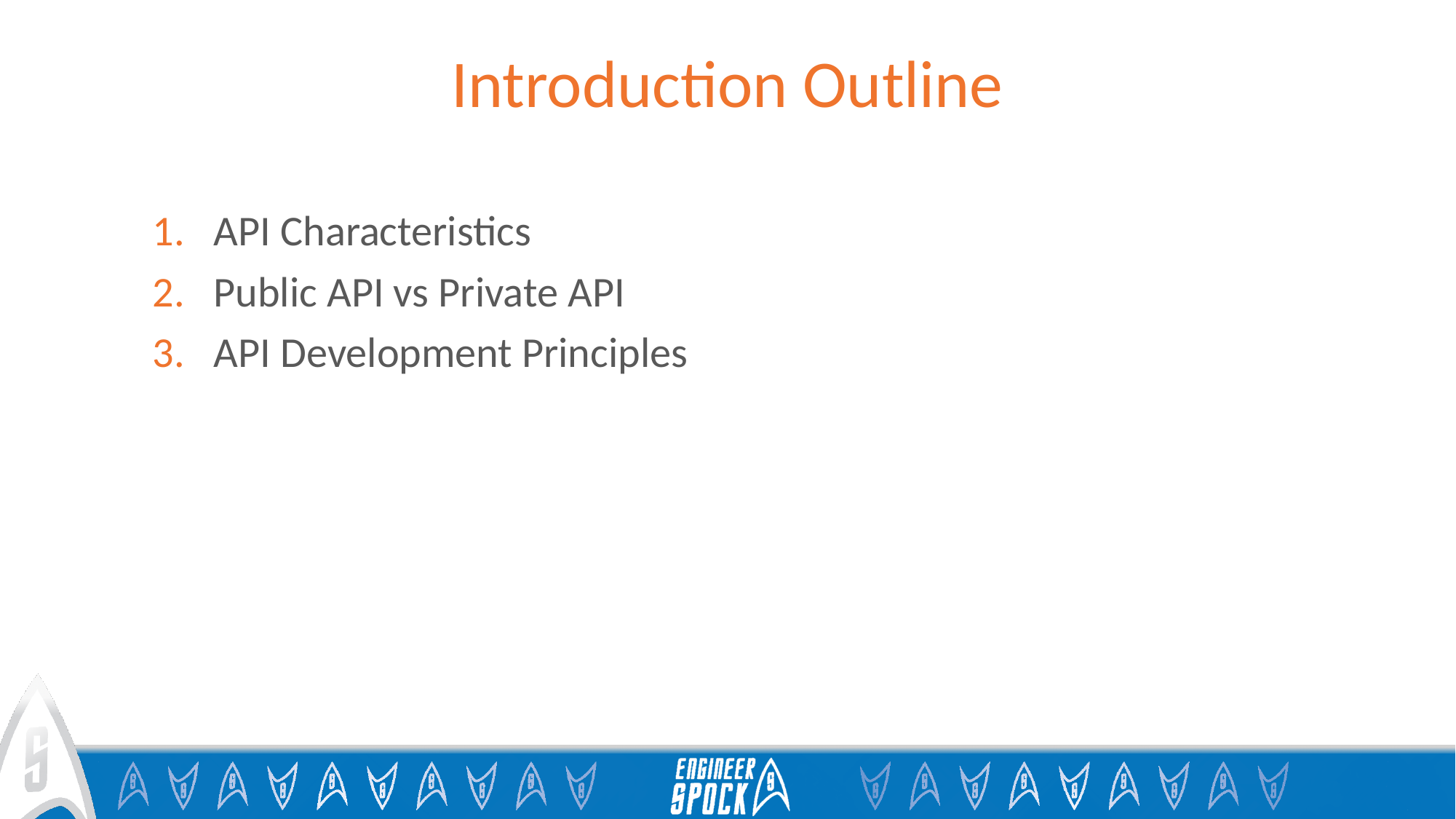

# Introduction Outline
API Characteristics
Public API vs Private API
API Development Principles